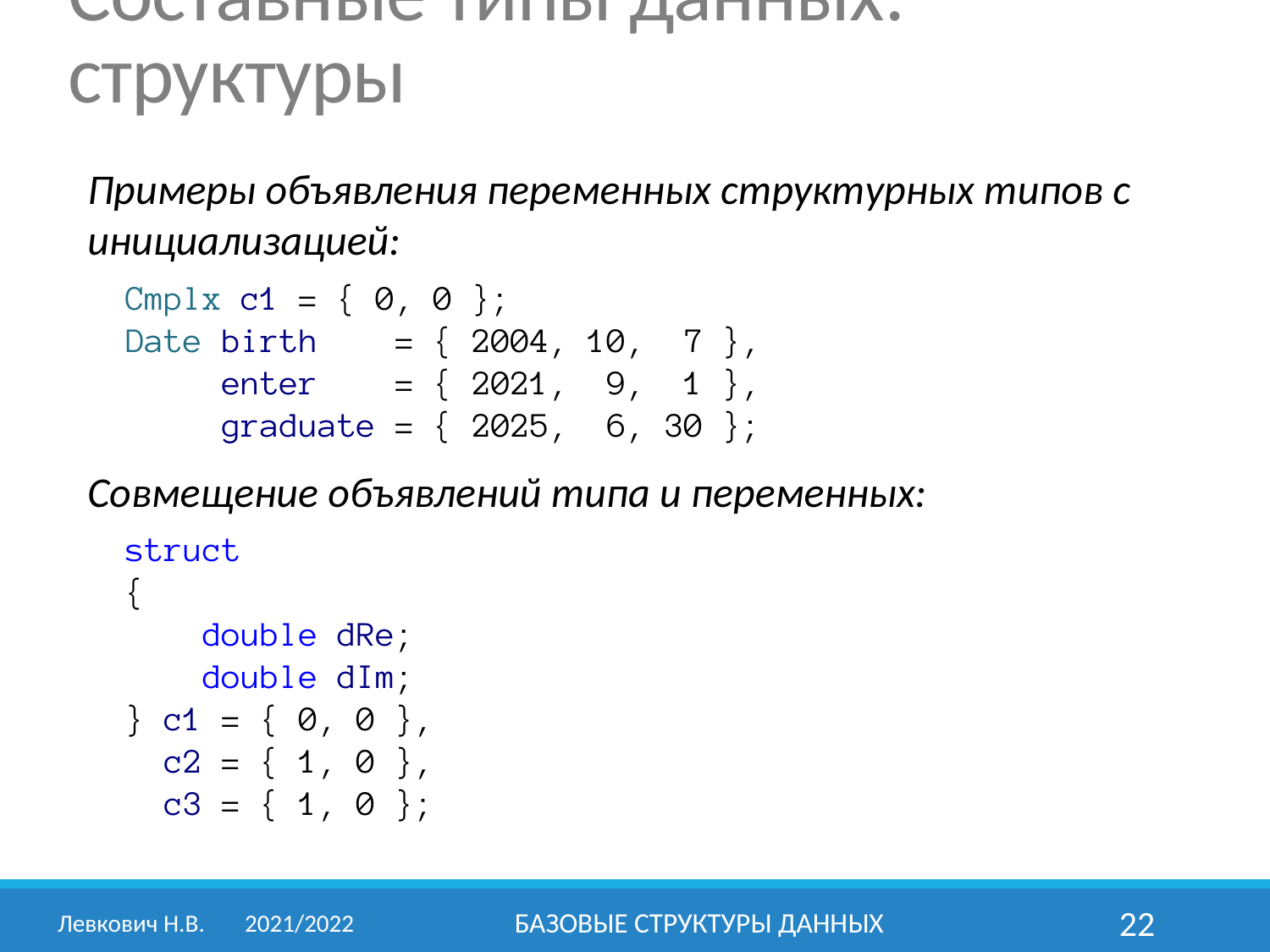

Составные типы данных: структуры
Примеры объявления переменных структурных типов с инициализацией:
  Cmplx c1 = { 0, 0 };
  Date birth    = { 2004, 10,  7 },
       enter    = { 2021,  9,  1 },
       graduate = { 2025,  6, 30 };
Совмещение объявлений типа и переменных:
  struct
  {
      double dRe;
      double dIm;
  } c1 = { 0, 0 },
    c2 = { 1, 0 },
    c3 = { 1, 0 };
Левкович Н.В.	2021/2022
Базовые структуры данных
22